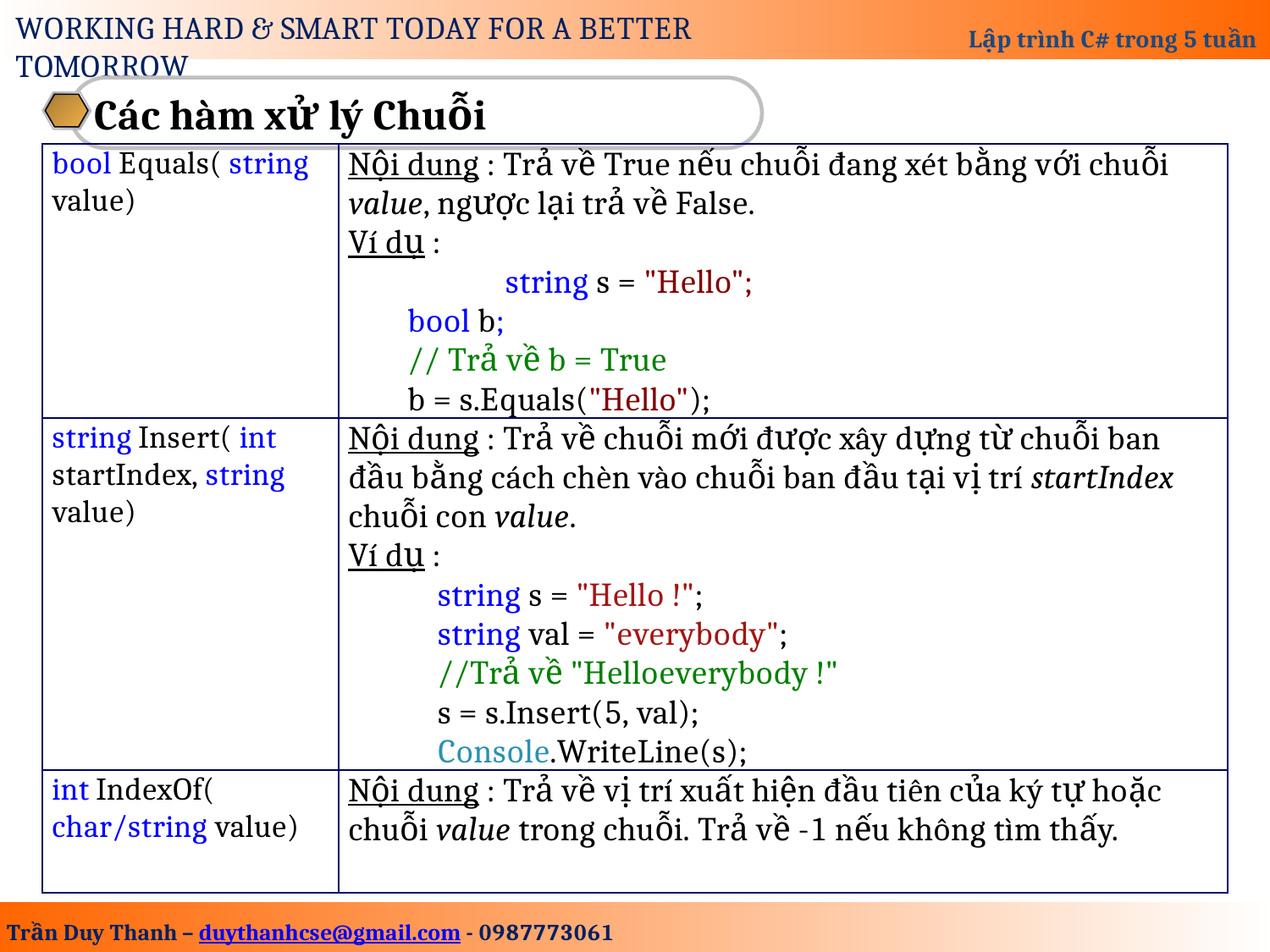

Các hàm xử lý Chuỗi

| bool Equals( string value) | Nội dung : Trả về True nếu chuỗi đang xét bằng với chuỗi value, ngược lại trả về False. Ví dụ : string s = "Hello"; bool b; // Trả về b = True b = s.Equals("Hello"); |
| --- | --- |
| string Insert( int startIndex, string value) | Nội dung : Trả về chuỗi mới được xây dựng từ chuỗi ban đầu bằng cách chèn vào chuỗi ban đầu tại vị trí startIndex chuỗi con value. Ví dụ : string s = "Hello !"; string val = "everybody"; //Trả về "Helloeverybody !" s = s.Insert(5, val); Console.WriteLine(s); |
| int IndexOf( char/string value) | Nội dung : Trả về vị trí xuất hiện đầu tiên của ký tự hoặc chuỗi value trong chuỗi. Trả về -1 nếu không tìm thấy. |